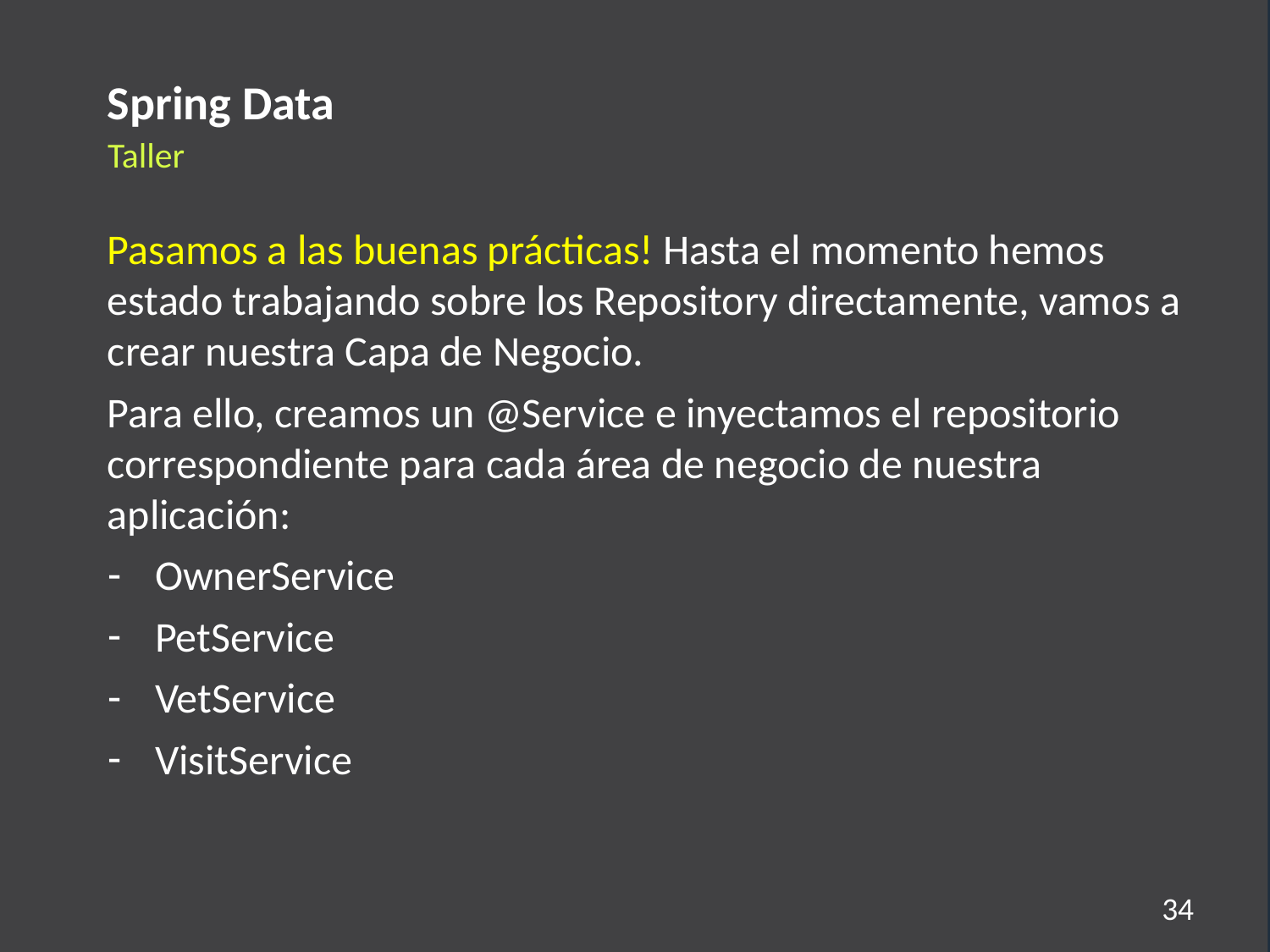

Spring Data

Taller
Pasamos a las buenas prácticas! Hasta el momento hemos estado trabajando sobre los Repository directamente, vamos a crear nuestra Capa de Negocio.
Para ello, creamos un @Service e inyectamos el repositorio correspondiente para cada área de negocio de nuestra aplicación:
OwnerService
PetService
VetService
VisitService

34